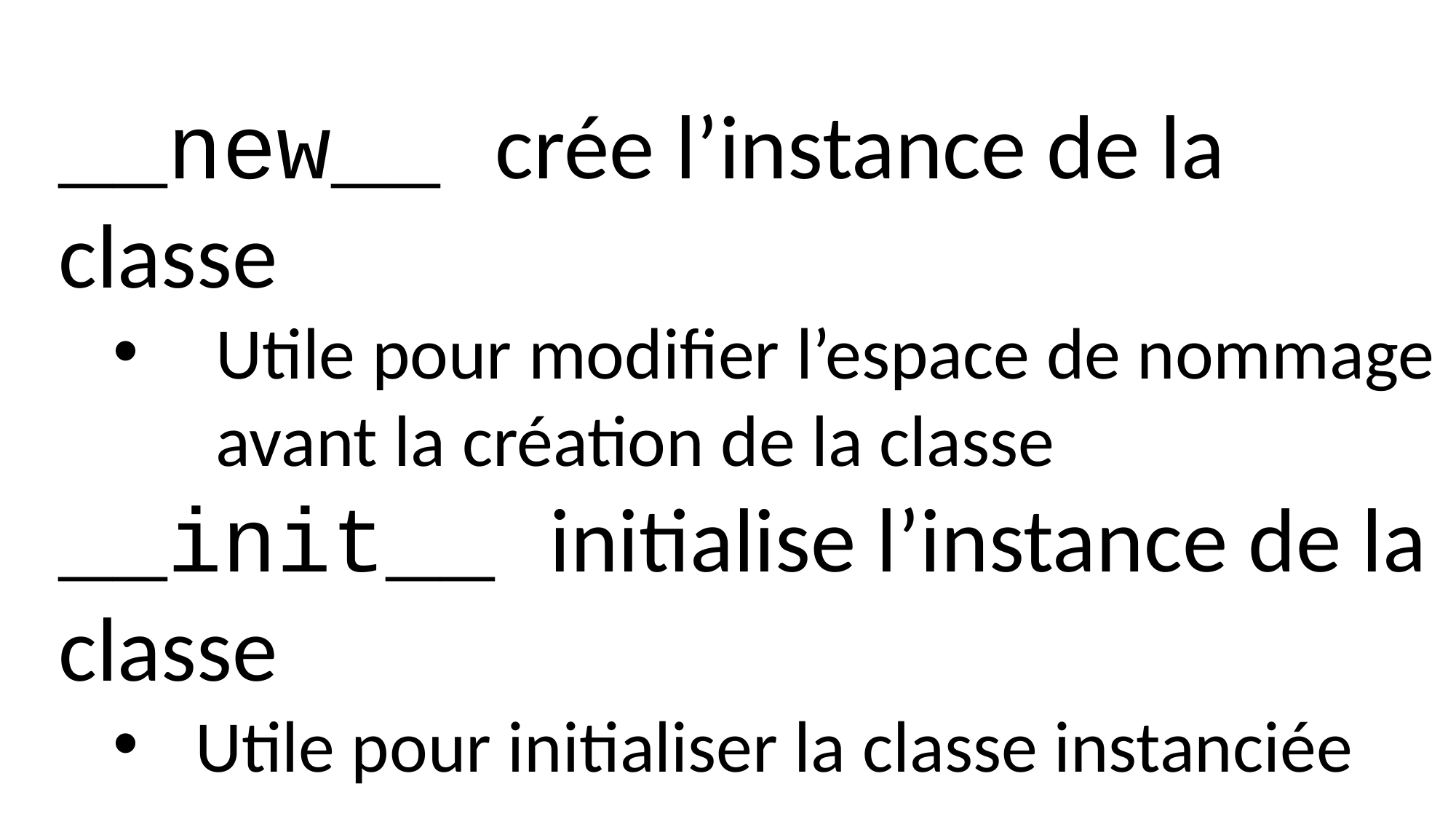

__new__ crée l’instance de la classe
Utile pour modifier l’espace de nommage avant la création de la classe
__init__ initialise l’instance de la classe
Utile pour initialiser la classe instanciée